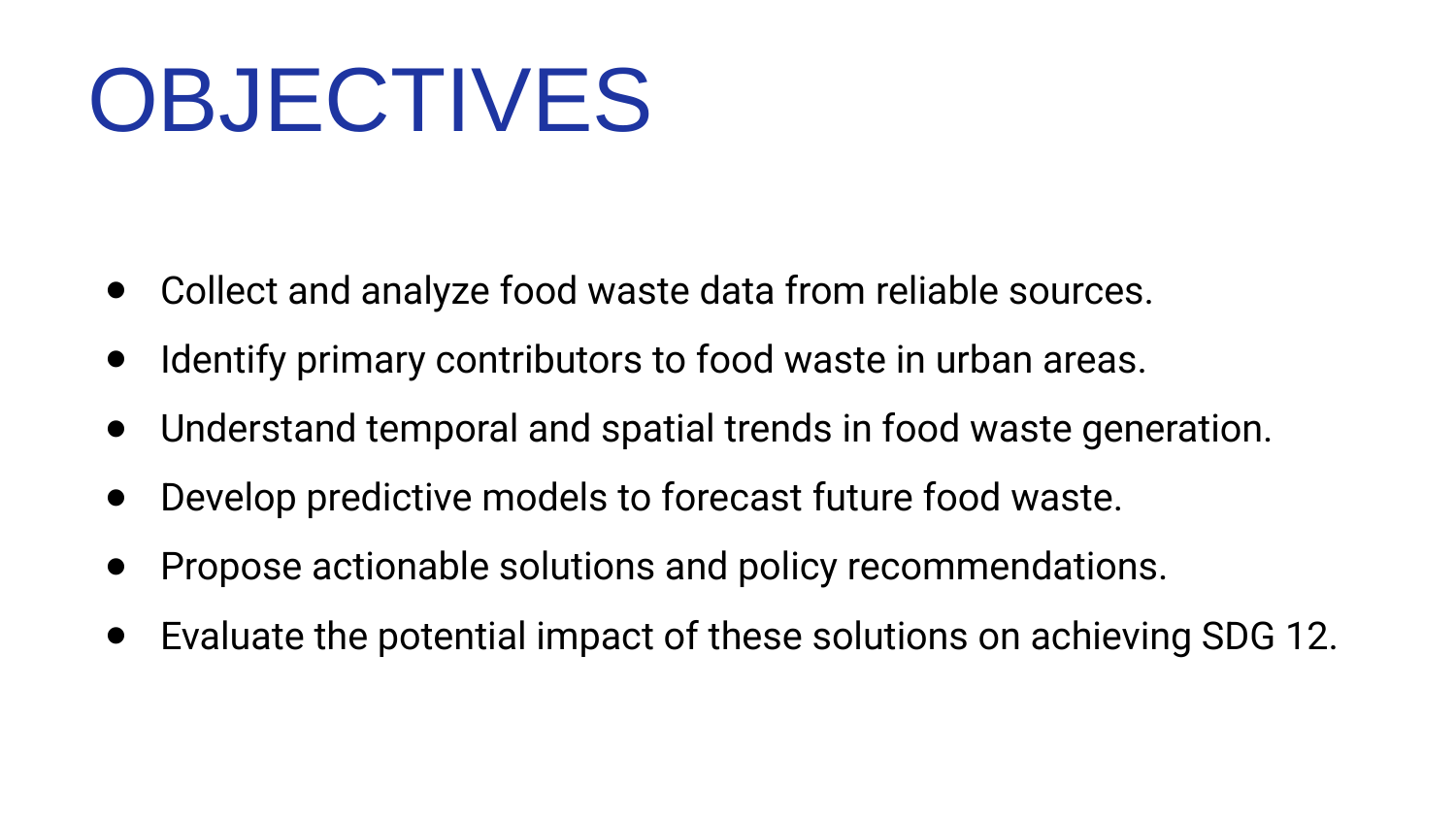

# OBJECTIVES
Collect and analyze food waste data from reliable sources.
Identify primary contributors to food waste in urban areas.
Understand temporal and spatial trends in food waste generation.
Develop predictive models to forecast future food waste.
Propose actionable solutions and policy recommendations.
Evaluate the potential impact of these solutions on achieving SDG 12.